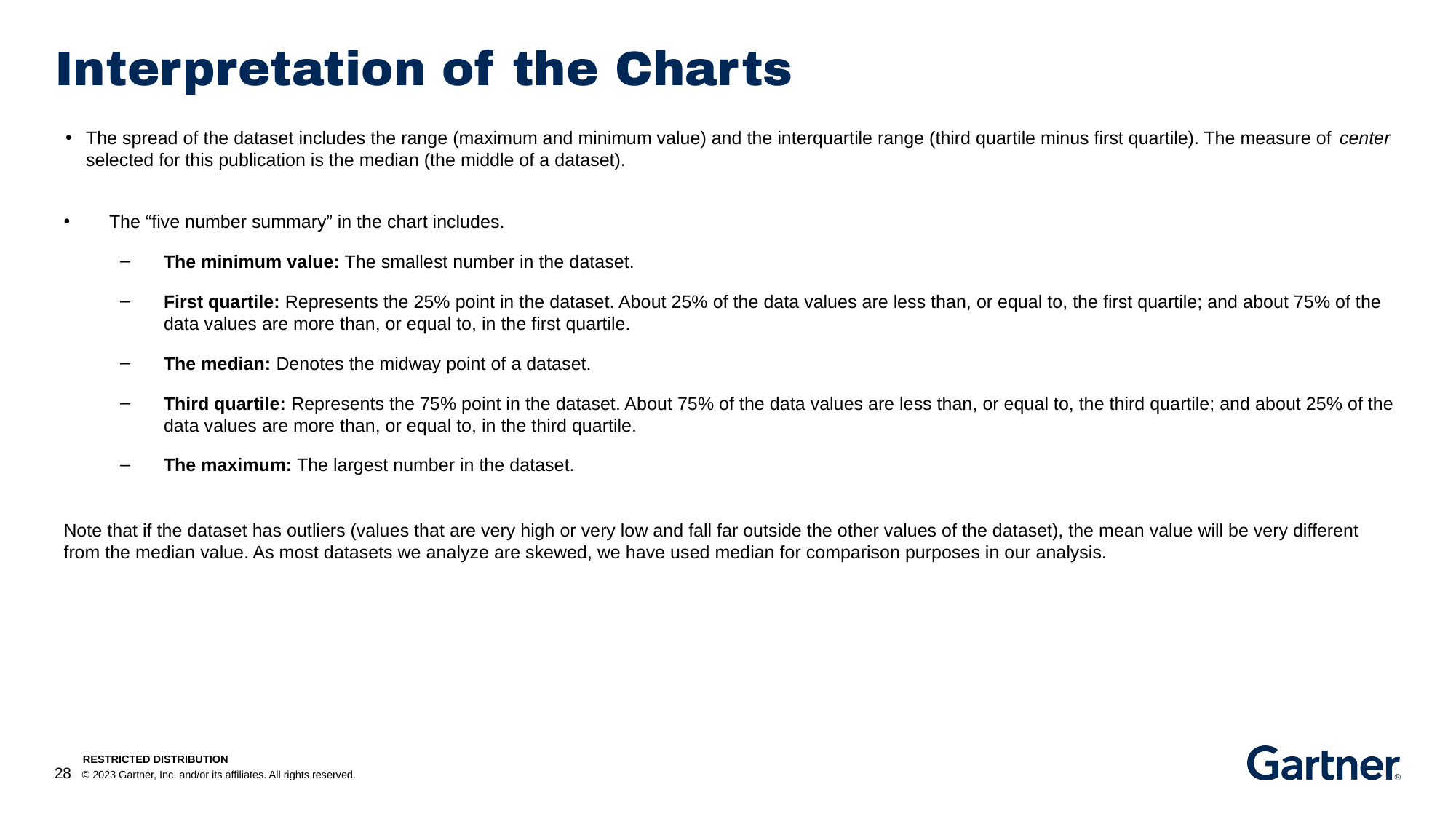

# Interpretation of the Charts
The spread of the dataset includes the range (maximum and minimum value) and the interquartile range (third quartile minus first quartile). The measure of center selected for this publication is the median (the middle of a dataset).

The “five number summary” in the chart includes.
The minimum value: The smallest number in the dataset.
First quartile: Represents the 25% point in the dataset. About 25% of the data values are less than, or equal to, the first quartile; and about 75% of the data values are more than, or equal to, in the first quartile.
The median: Denotes the midway point of a dataset.
Third quartile: Represents the 75% point in the dataset. About 75% of the data values are less than, or equal to, the third quartile; and about 25% of the data values are more than, or equal to, in the third quartile.
The maximum: The largest number in the dataset.

Note that if the dataset has outliers (values that are very high or very low and fall far outside the other values of the dataset), the mean value will be very different from the median value. As most datasets we analyze are skewed, we have used median for comparison purposes in our analysis.